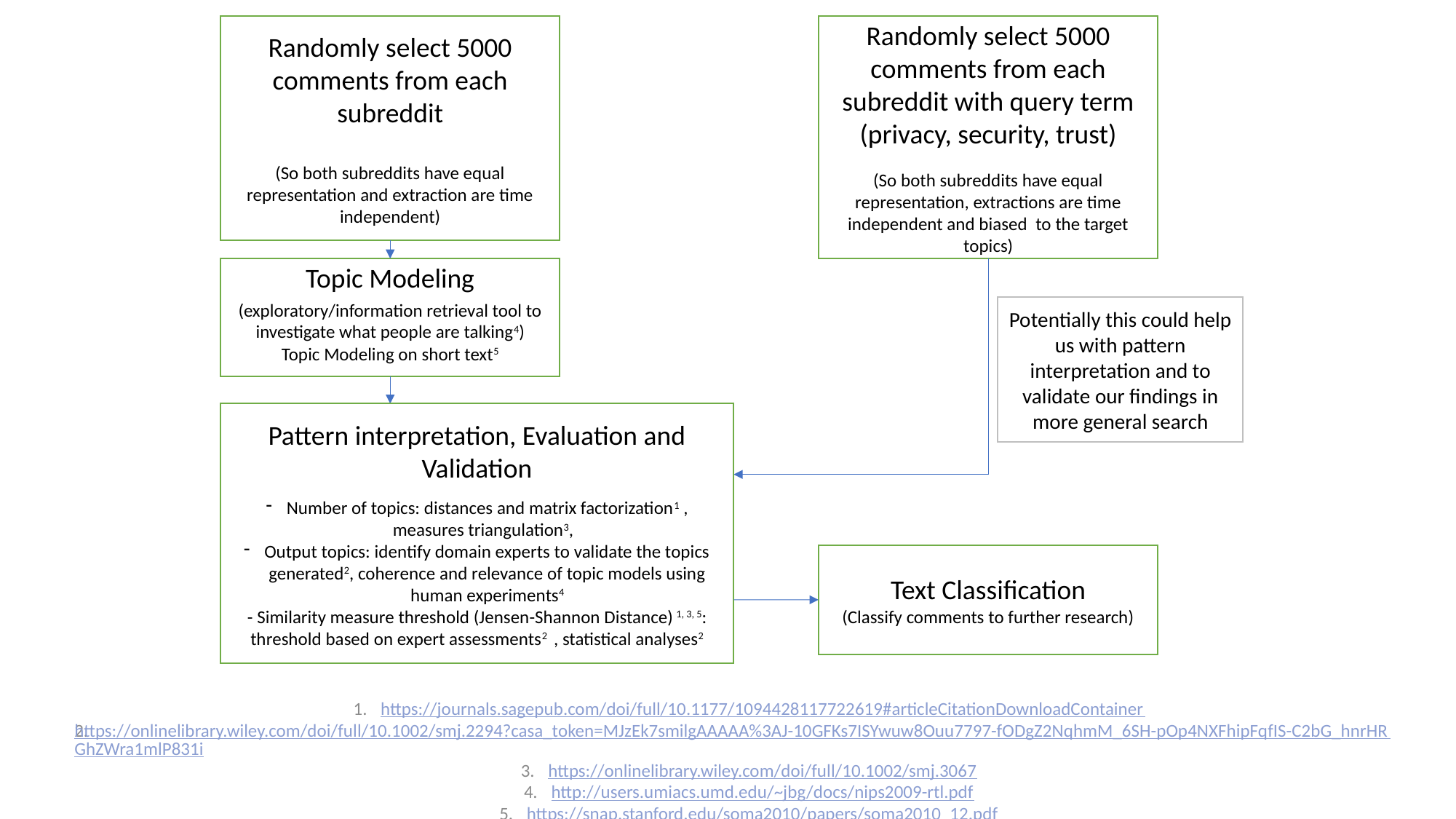

Randomly select 5000 comments from each subreddit

(So both subreddits have equal representation and extraction are time independent)
Randomly select 5000 comments from each subreddit with query term (privacy, security, trust)

(So both subreddits have equal representation, extractions are time independent and biased  to the target topics)

Topic Modeling

(exploratory/information retrieval tool to investigate what people are talking4)
Topic Modeling on short text5

Potentially this could help us with pattern interpretation and to validate our findings in more general search
Pattern interpretation, Evaluation and Validation

Number of topics: distances and matrix factorization1 , measures triangulation3,
Output topics: identify domain experts to validate the topics generated2, coherence and relevance of topic models using human experiments4
- Similarity measure threshold (Jensen-Shannon Distance) 1, 3, 5: threshold based on expert assessments2  , statistical analyses2
Text Classification
(Classify comments to further research)
https://journals.sagepub.com/doi/full/10.1177/1094428117722619#articleCitationDownloadContainer
https://onlinelibrary.wiley.com/doi/full/10.1002/smj.2294?casa_token=MJzEk7smilgAAAAA%3AJ-10GFKs7ISYwuw8Ouu7797-fODgZ2NqhmM_6SH-pOp4NXFhipFqfIS-C2bG_hnrHRGhZWra1mlP831i
https://onlinelibrary.wiley.com/doi/full/10.1002/smj.3067
http://users.umiacs.umd.edu/~jbg/docs/nips2009-rtl.pdf
https://snap.stanford.edu/soma2010/papers/soma2010_12.pdf